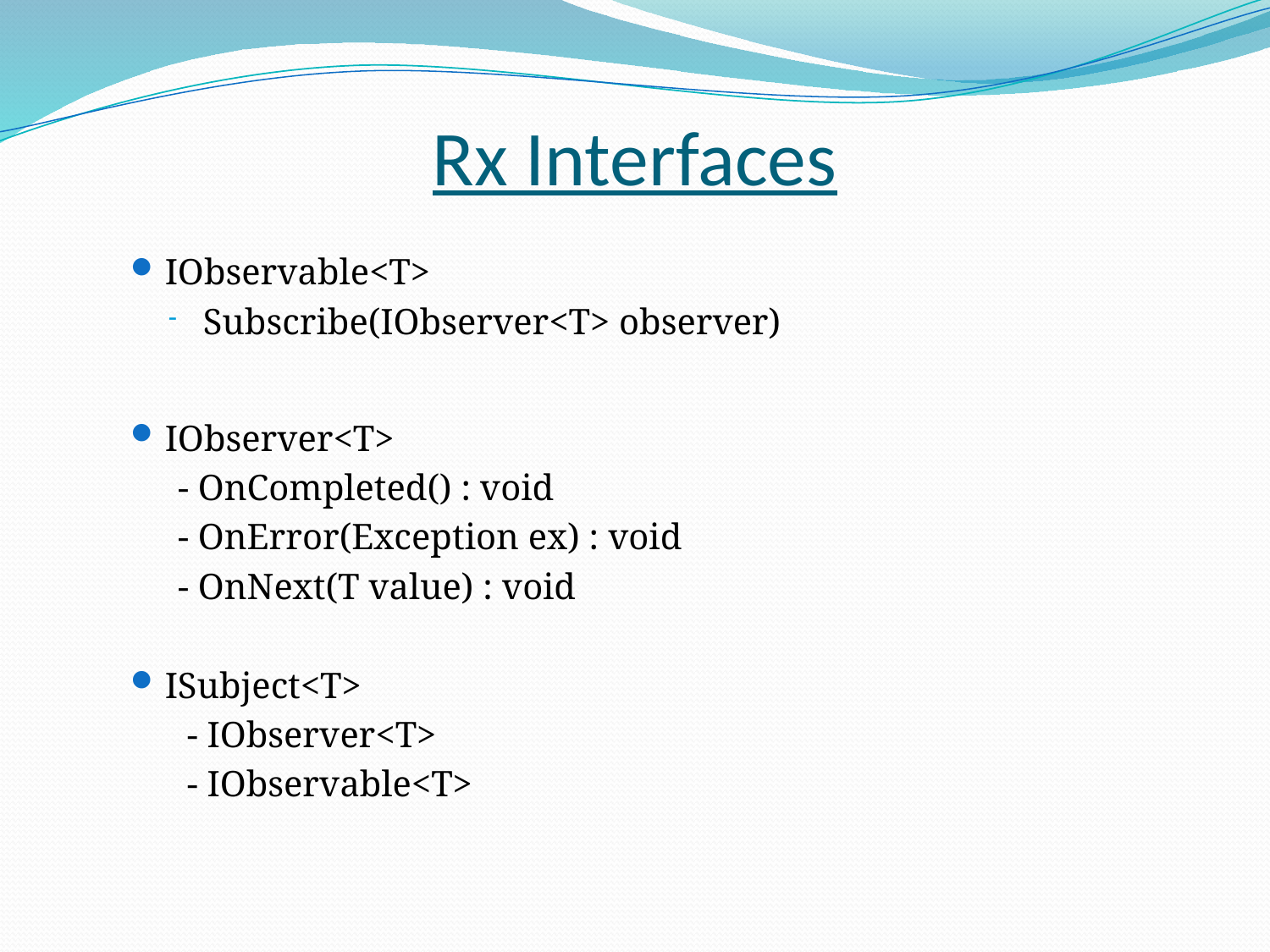

# Rx Interfaces
IObservable<T>
Subscribe(IObserver<T> observer)

IObserver<T>
 - OnCompleted() : void
 - OnError(Exception ex) : void
 - OnNext(T value) : void

ISubject<T>
  - IObserver<T>
  - IObservable<T>